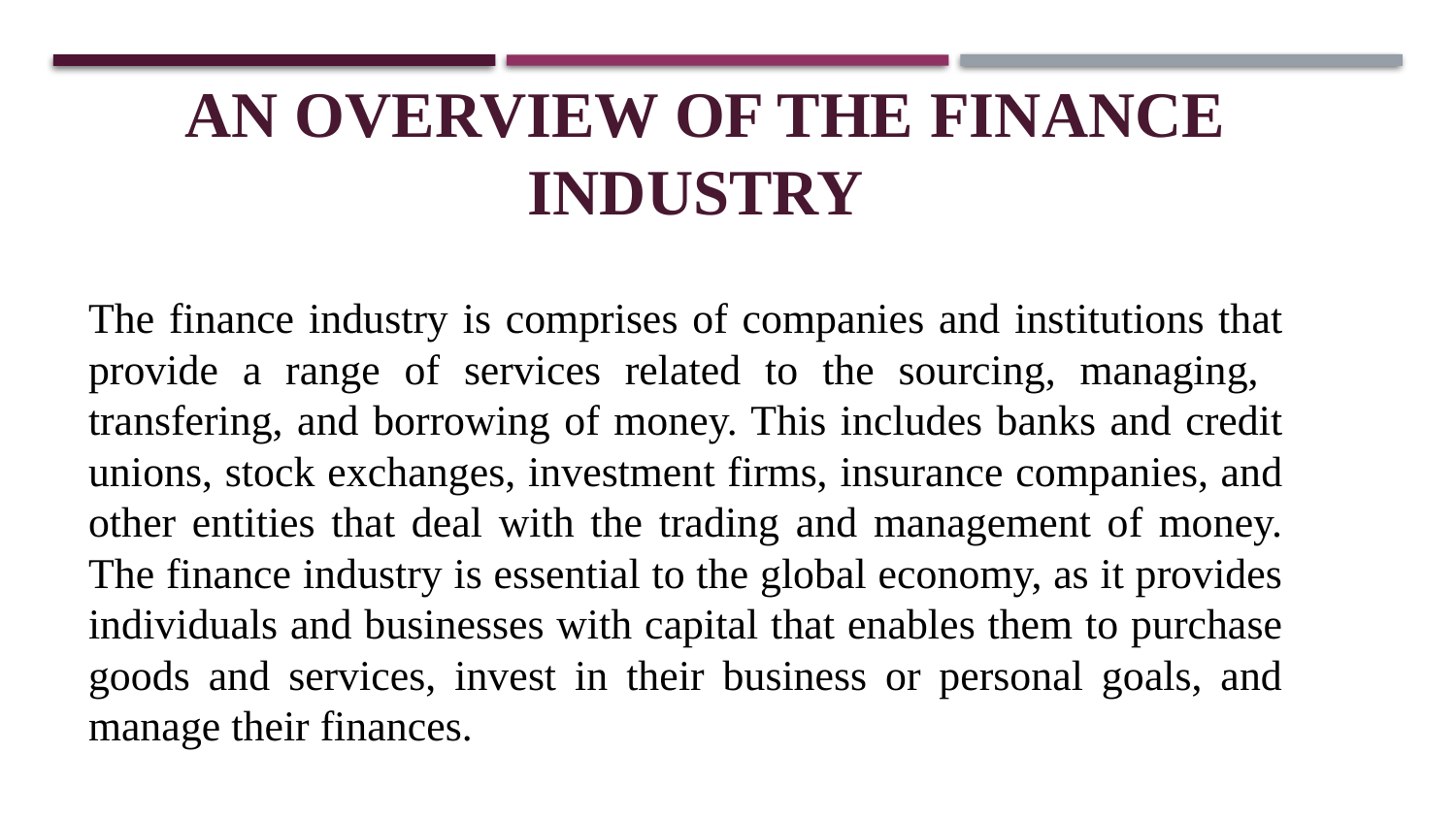

# An Overview of the Finance Industry

The finance industry is comprises of companies and institutions that provide a range of services related to the sourcing, managing,  transfering, and borrowing of money. This includes banks and credit unions, stock exchanges, investment firms, insurance companies, and other entities that deal with the trading and management of money. The finance industry is essential to the global economy, as it provides individuals and businesses with capital that enables them to purchase goods and services, invest in their business or personal goals, and manage their finances.